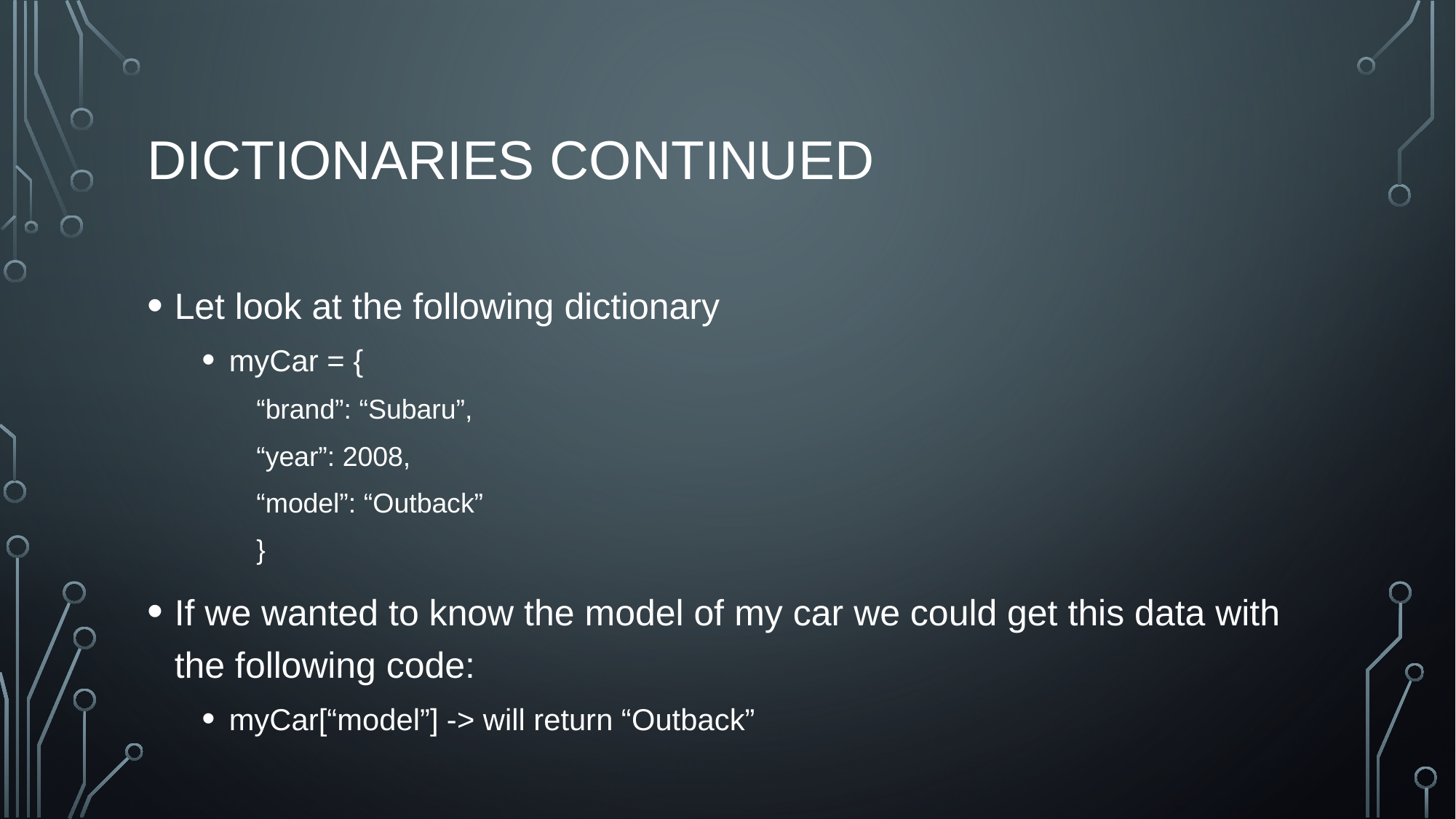

# Dictionaries continued
Let look at the following dictionary
myCar = {
“brand”: “Subaru”,
“year”: 2008,
“model”: “Outback”
}
If we wanted to know the model of my car we could get this data with the following code:
myCar[“model”] -> will return “Outback”